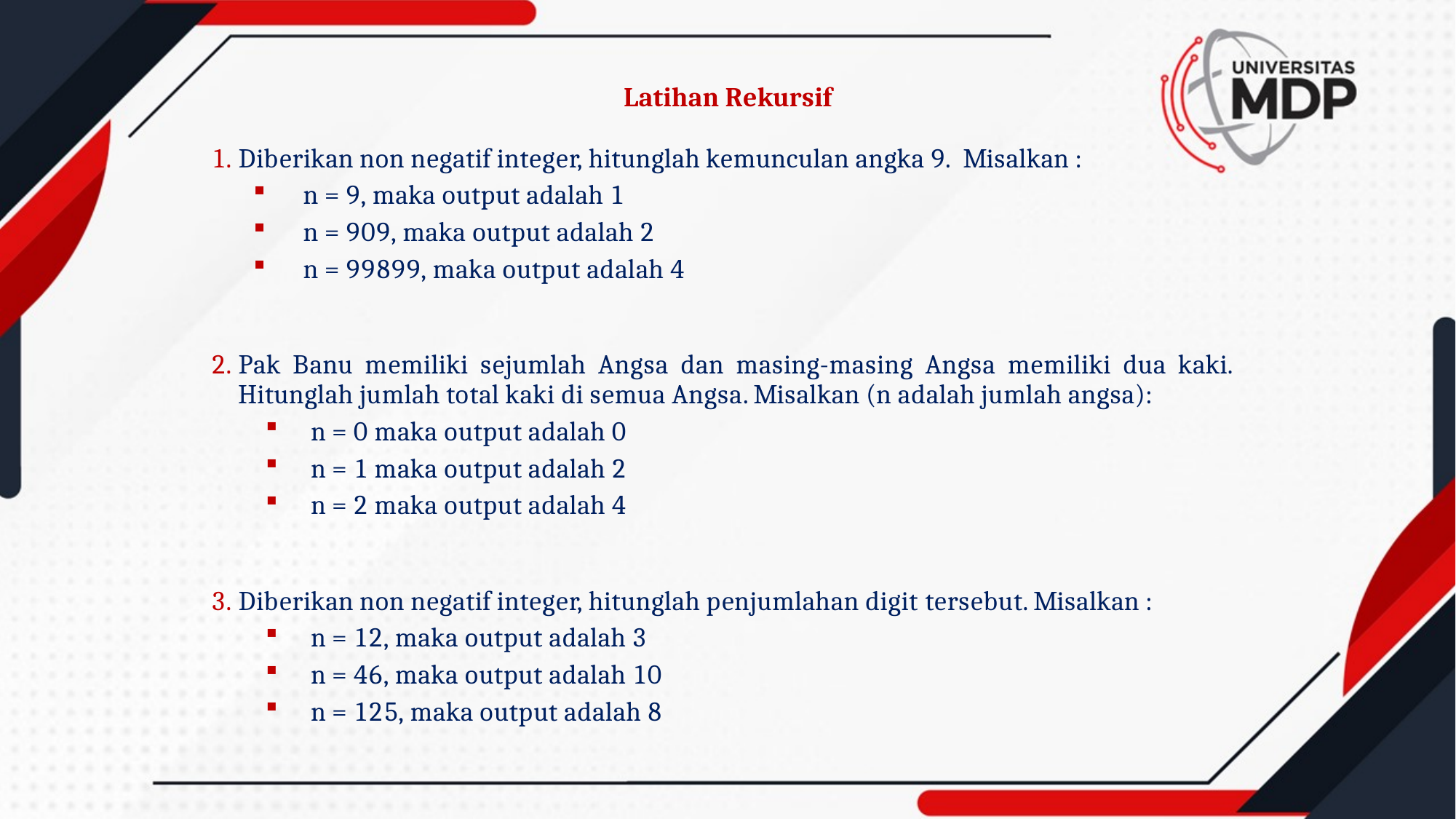

# Latihan Rekursif
Diberikan non negatif integer, hitunglah kemunculan angka 9.  Misalkan :
   n = 9, maka output adalah 1
   n = 909, maka output adalah 2
   n = 99899, maka output adalah 4

Pak Banu memiliki sejumlah Angsa dan masing-masing Angsa memiliki dua kaki.  Hitunglah jumlah total kaki di semua Angsa. Misalkan (n adalah jumlah angsa):
   n = 0 maka output adalah 0
   n = 1 maka output adalah 2
   n = 2 maka output adalah 4

Diberikan non negatif integer, hitunglah penjumlahan digit tersebut. Misalkan :
   n = 12, maka output adalah 3
   n = 46, maka output adalah 10
   n = 125, maka output adalah 8